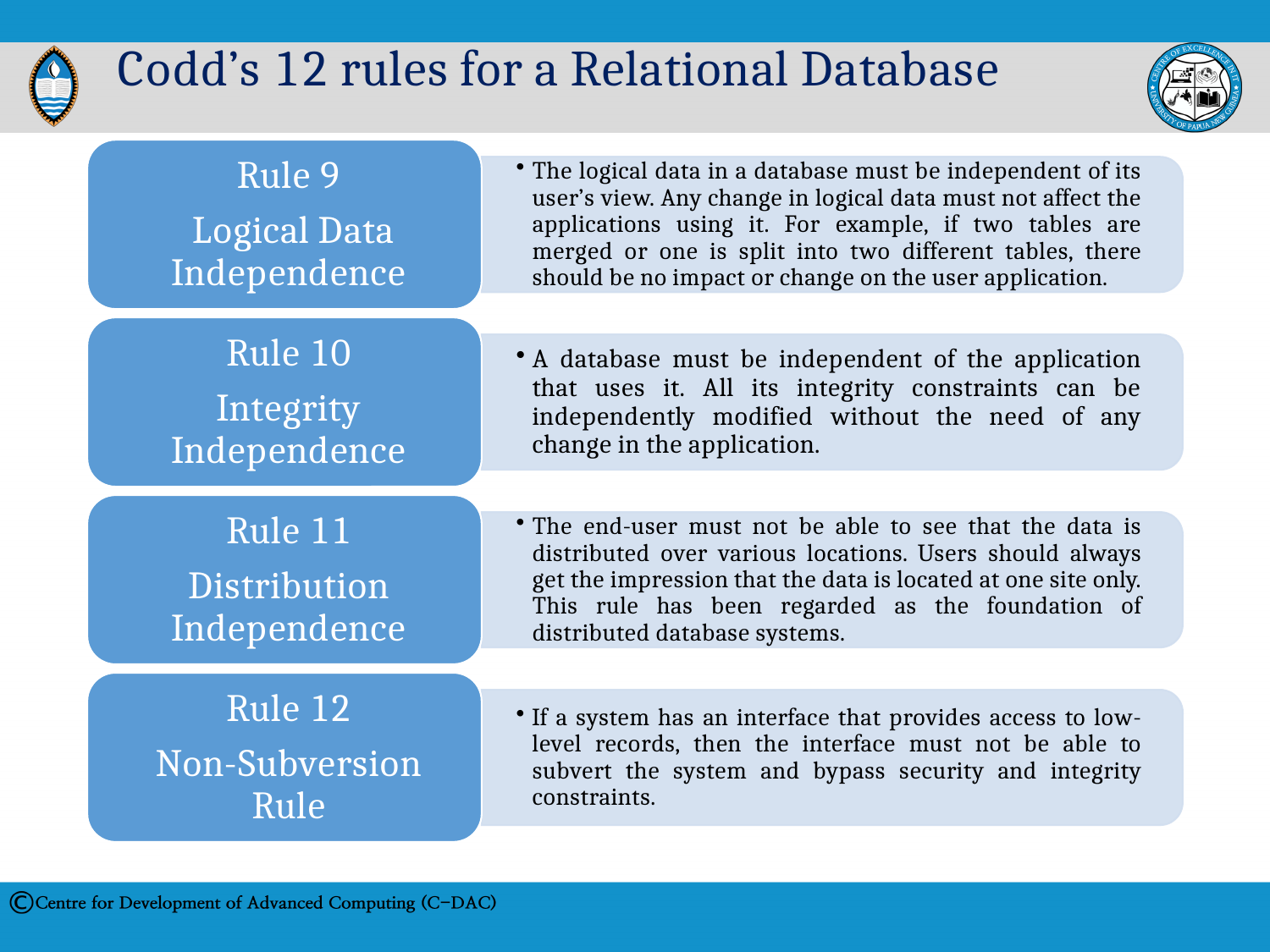

# Codd’s 12 rules for a Relational Database
The logical data in a database must be independent of its user’s view. Any change in logical data must not affect the applications using it. For example, if two tables are merged or one is split into two different tables, there should be no impact or change on the user application.
Rule 9
 Logical Data Independence
A database must be independent of the application that uses it. All its integrity constraints can be independently modified without the need of any change in the application.
Rule 10
Integrity Independence
The end-user must not be able to see that the data is distributed over various locations. Users should always get the impression that the data is located at one site only. This rule has been regarded as the foundation of distributed database systems.
Rule 11
Distribution Independence
If a system has an interface that provides access to low-level records, then the interface must not be able to subvert the system and bypass security and integrity constraints.
Rule 12
Non-Subversion Rule